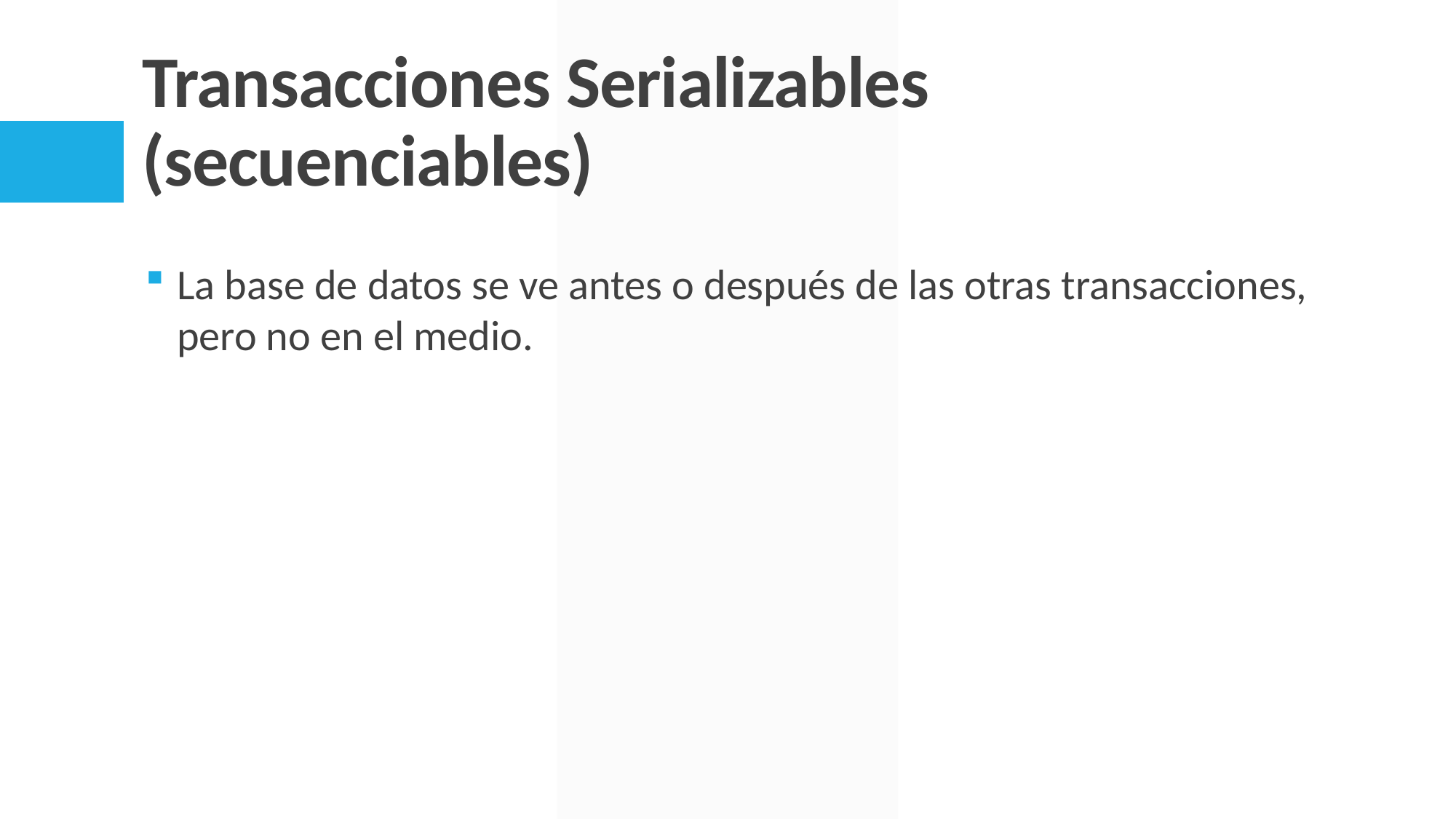

# Transacciones Serializables (secuenciables)
La base de datos se ve antes o después de las otras transacciones, pero no en el medio.